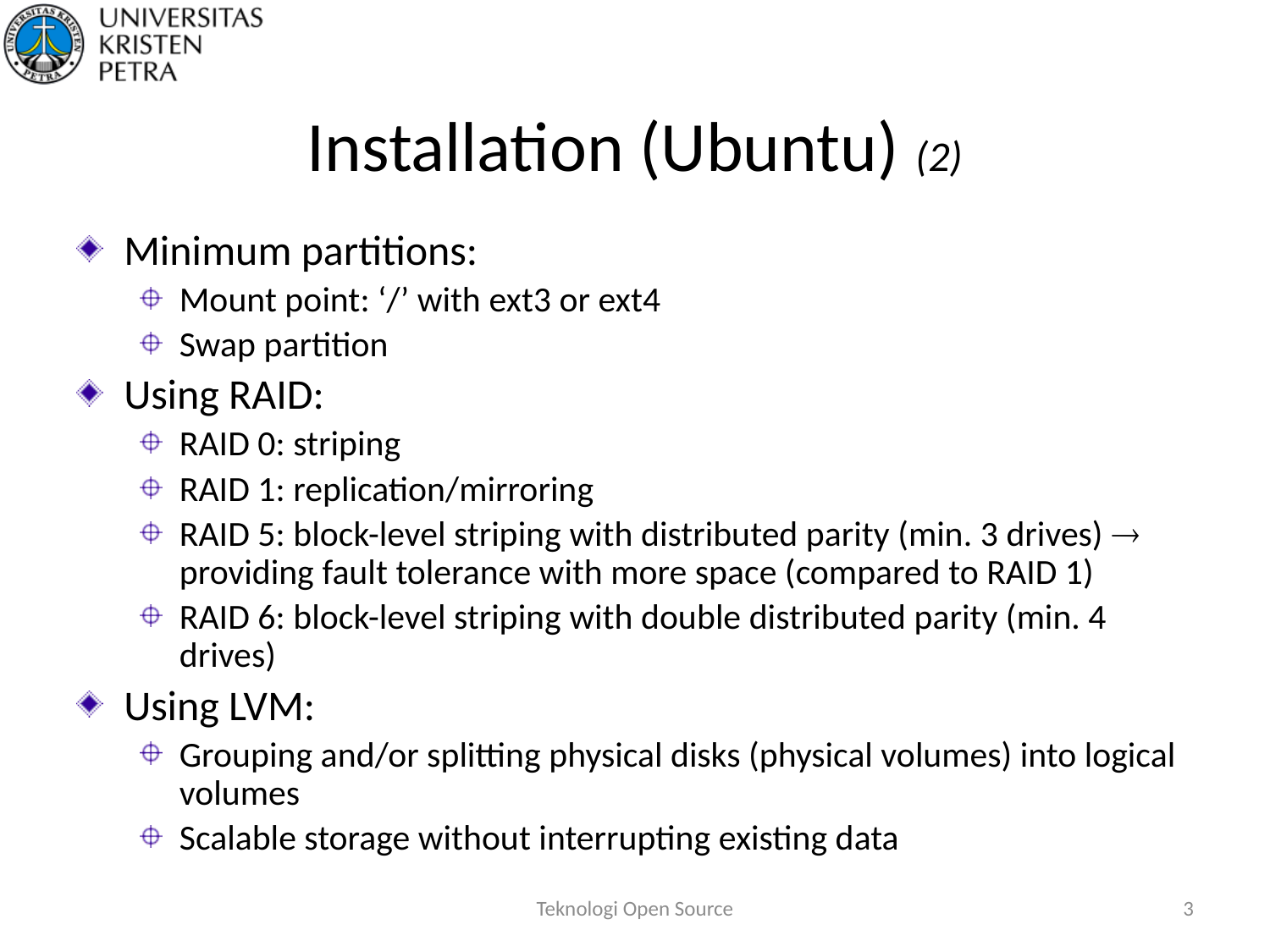

# Installation (Ubuntu) (2)
Minimum partitions:
Mount point: ‘/’ with ext3 or ext4
Swap partition
Using RAID:
RAID 0: striping
RAID 1: replication/mirroring
RAID 5: block-level striping with distributed parity (min. 3 drives) → providing fault tolerance with more space (compared to RAID 1)
RAID 6: block-level striping with double distributed parity (min. 4 drives)
Using LVM:
Grouping and/or splitting physical disks (physical volumes) into logical volumes
Scalable storage without interrupting existing data
Teknologi Open Source
3